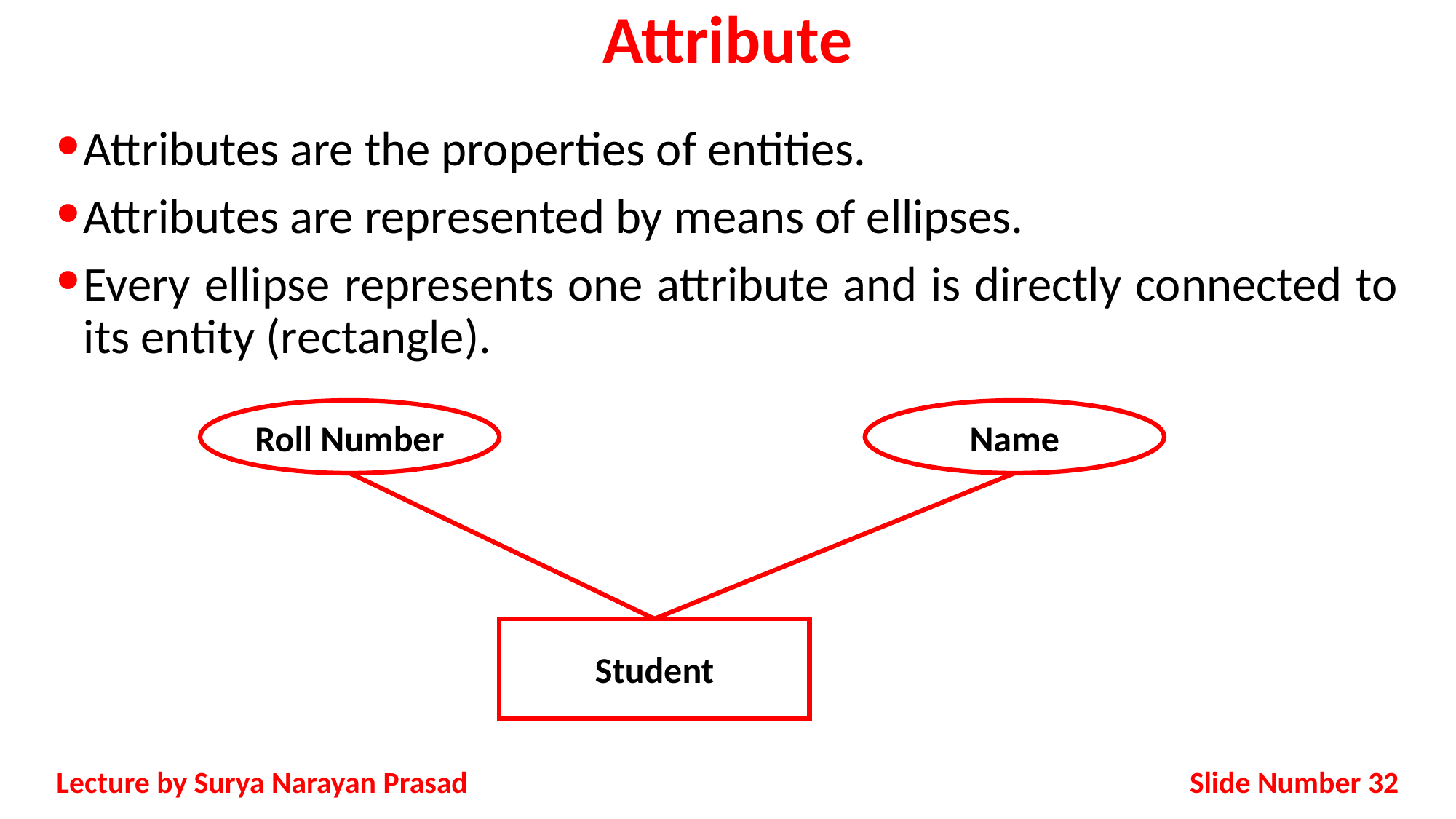

# Attribute
Attributes are the properties of entities.
Attributes are represented by means of ellipses.
Every ellipse represents one attribute and is directly connected to its entity (rectangle).
Roll Number
Name
Student
Slide Number 32
Lecture by Surya Narayan Prasad